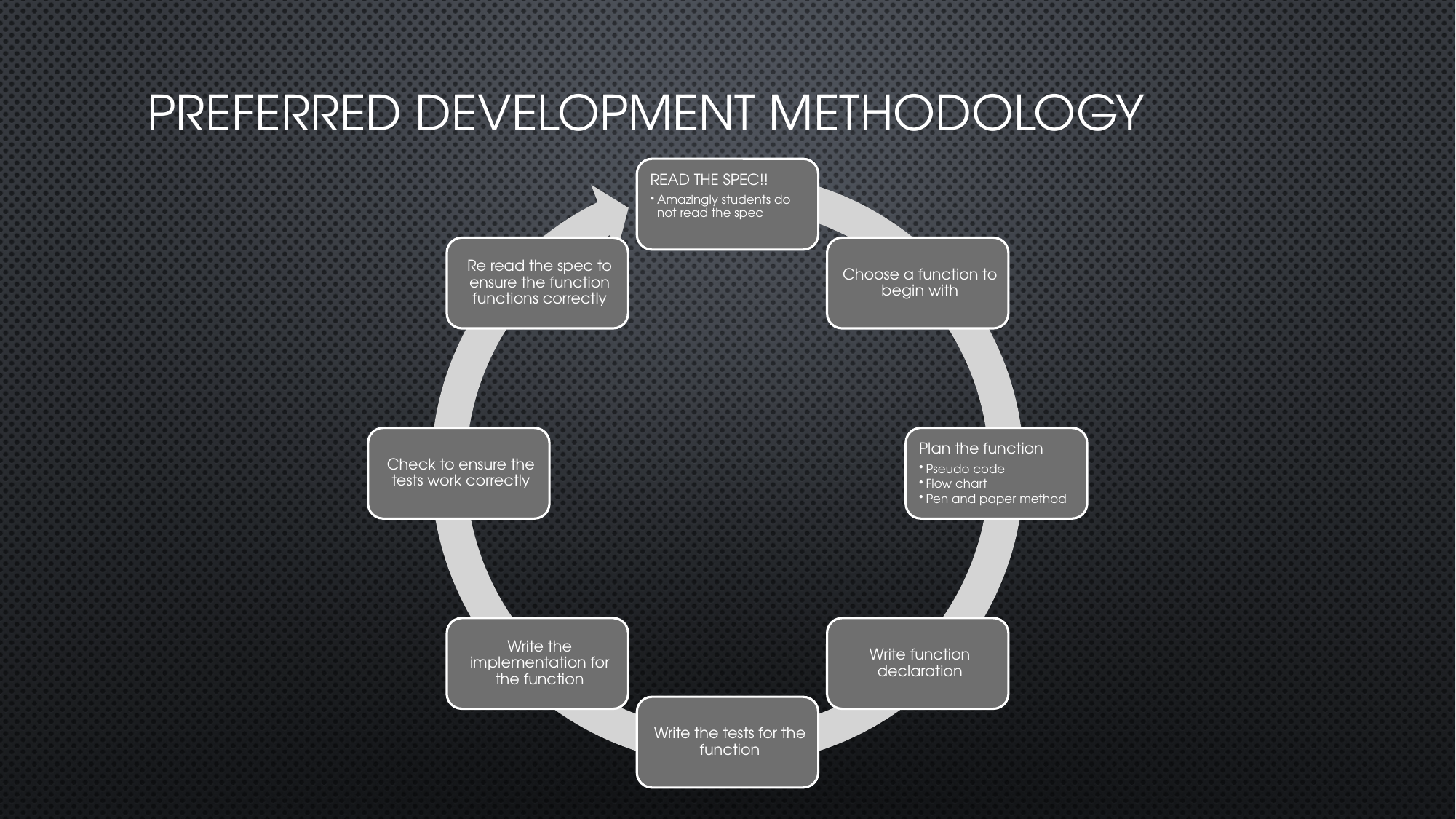

# Preferred development methodology
READ THE SPEC!!
Amazingly students do not read the spec
Choose a function to begin with
Plan the function
Pseudo code
Flow chart
Pen and paper method
Write function declaration
Write the tests for the function
Write the implementation for the function
Check to ensure the tests work correctly
Re read the spec to ensure the function functions correctly